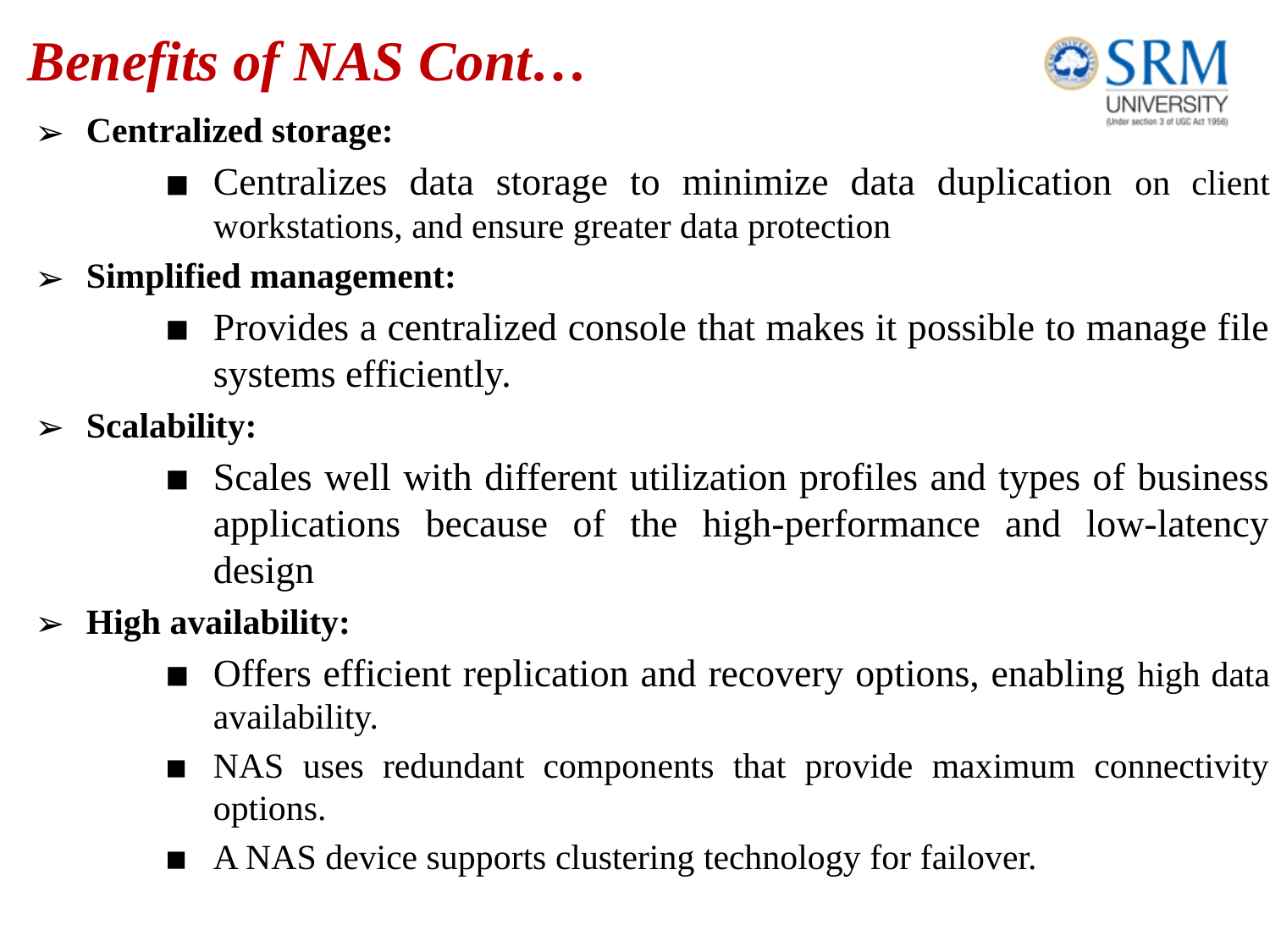

# Benefits of NAS Cont…
Centralized storage:
Centralizes data storage to minimize data duplication on client workstations, and ensure greater data protection
Simplified management:
Provides a centralized console that makes it possible to manage file systems efficiently.
Scalability:
Scales well with different utilization profiles and types of business applications because of the high-performance and low-latency design
High availability:
Offers efficient replication and recovery options, enabling high data availability.
NAS uses redundant components that provide maximum connectivity options.
A NAS device supports clustering technology for failover.